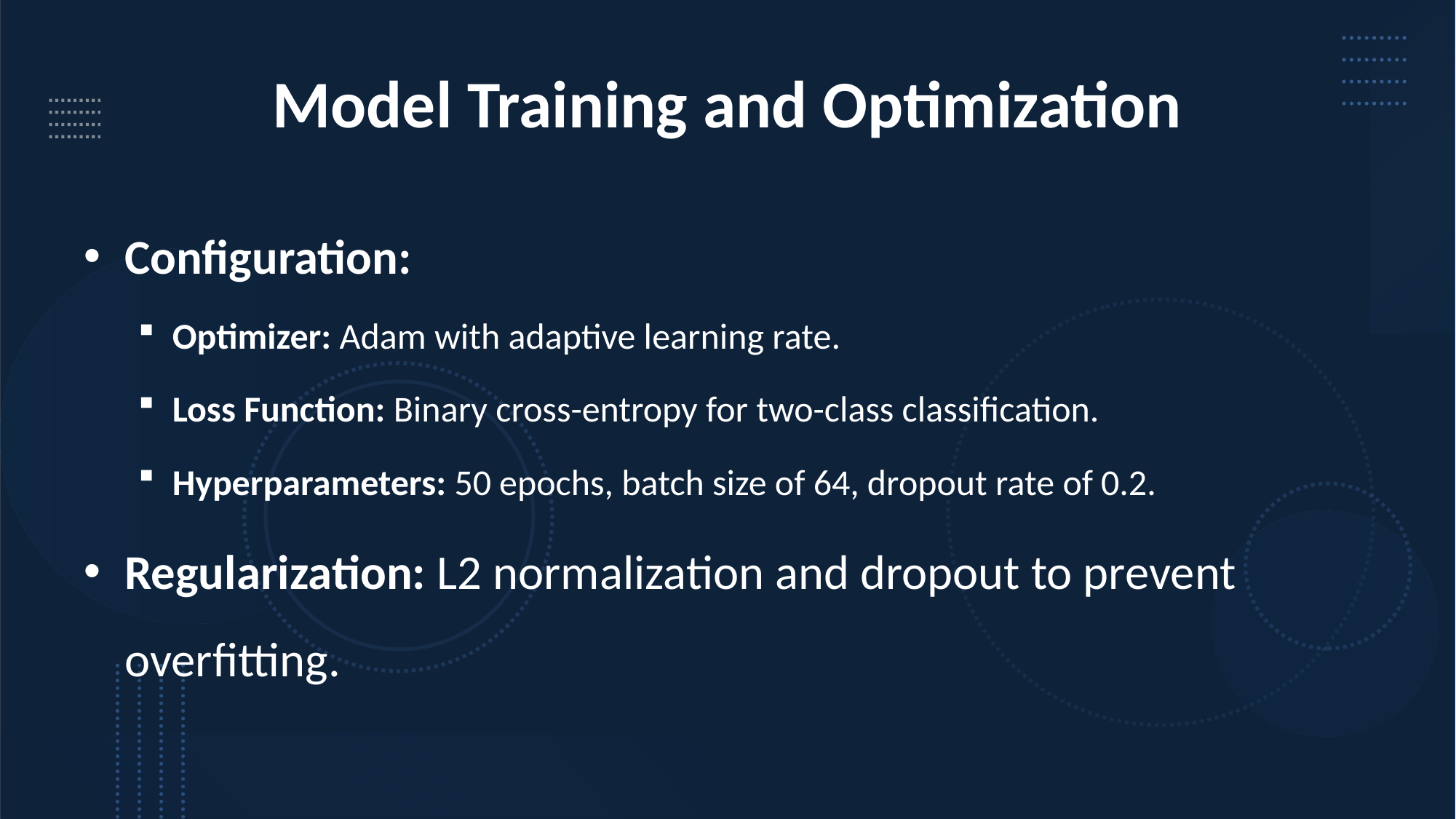

# Model Training and Optimization
Configuration:
Optimizer: Adam with adaptive learning rate.
Loss Function: Binary cross-entropy for two-class classification.
Hyperparameters: 50 epochs, batch size of 64, dropout rate of 0.2.
Regularization: L2 normalization and dropout to prevent overfitting.